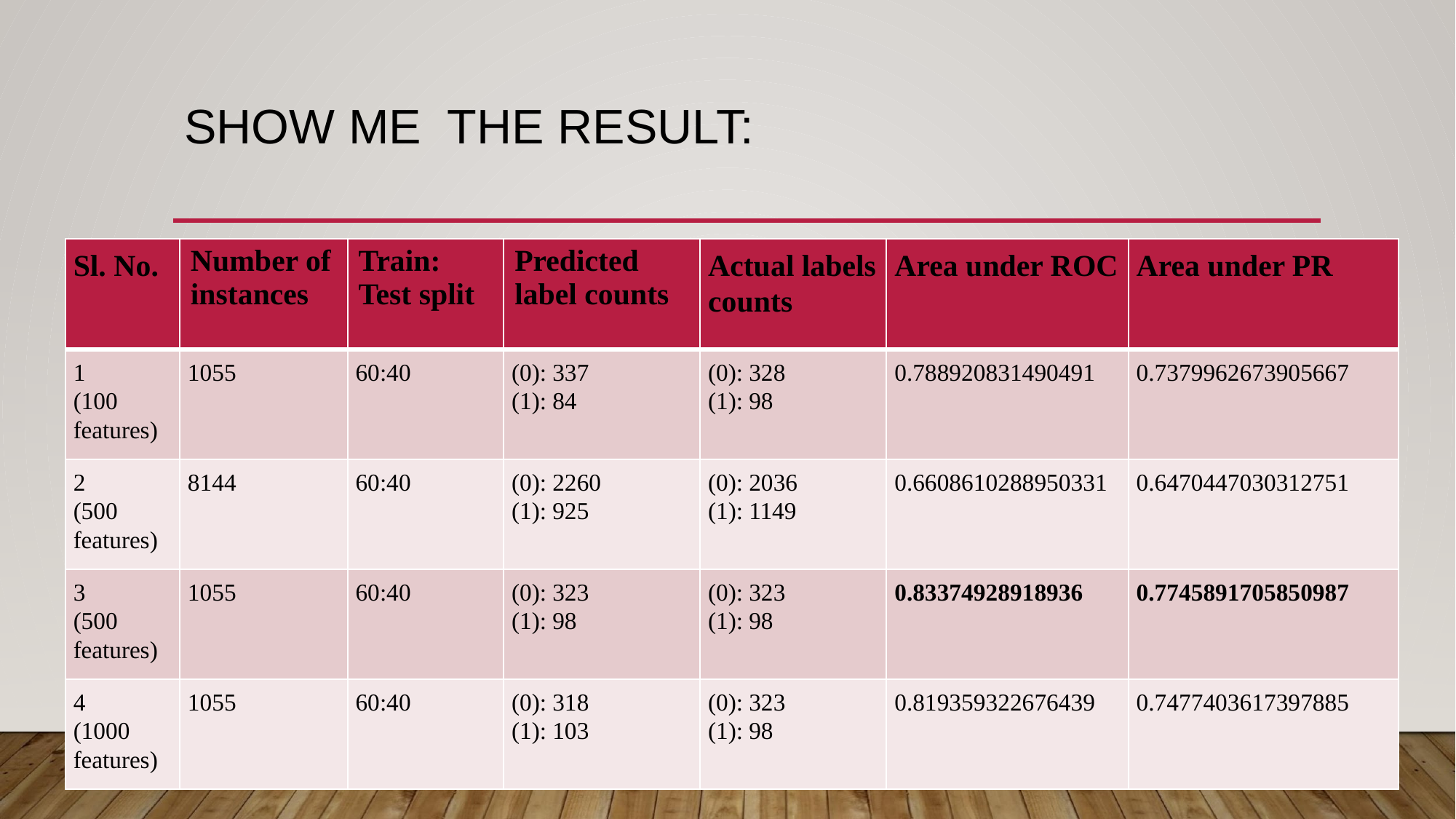

# SHOW ME  THE RESULT:
| Sl. No. | Number of instances | Train: Test split | Predicted label counts | Actual labels counts | Area under ROC | Area under PR |
| --- | --- | --- | --- | --- | --- | --- |
| 1 (100 features) | 1055 | 60:40 | (0): 337 (1): 84 | (0): 328 (1): 98 | 0.788920831490491 | 0.7379962673905667 |
| 2 (500 features) | 8144 | 60:40 | (0): 2260  (1): 925 | (0): 2036 (1): 1149 | 0.6608610288950331 | 0.6470447030312751 |
| 3 (500 features) | 1055 | 60:40 | (0): 323 (1): 98 | (0): 323 (1): 98 | 0.83374928918936 | 0.7745891705850987 |
| 4 (1000 features) | 1055 | 60:40 | (0): 318 (1): 103 | (0): 323 (1): 98 | 0.819359322676439 | 0.7477403617397885 |